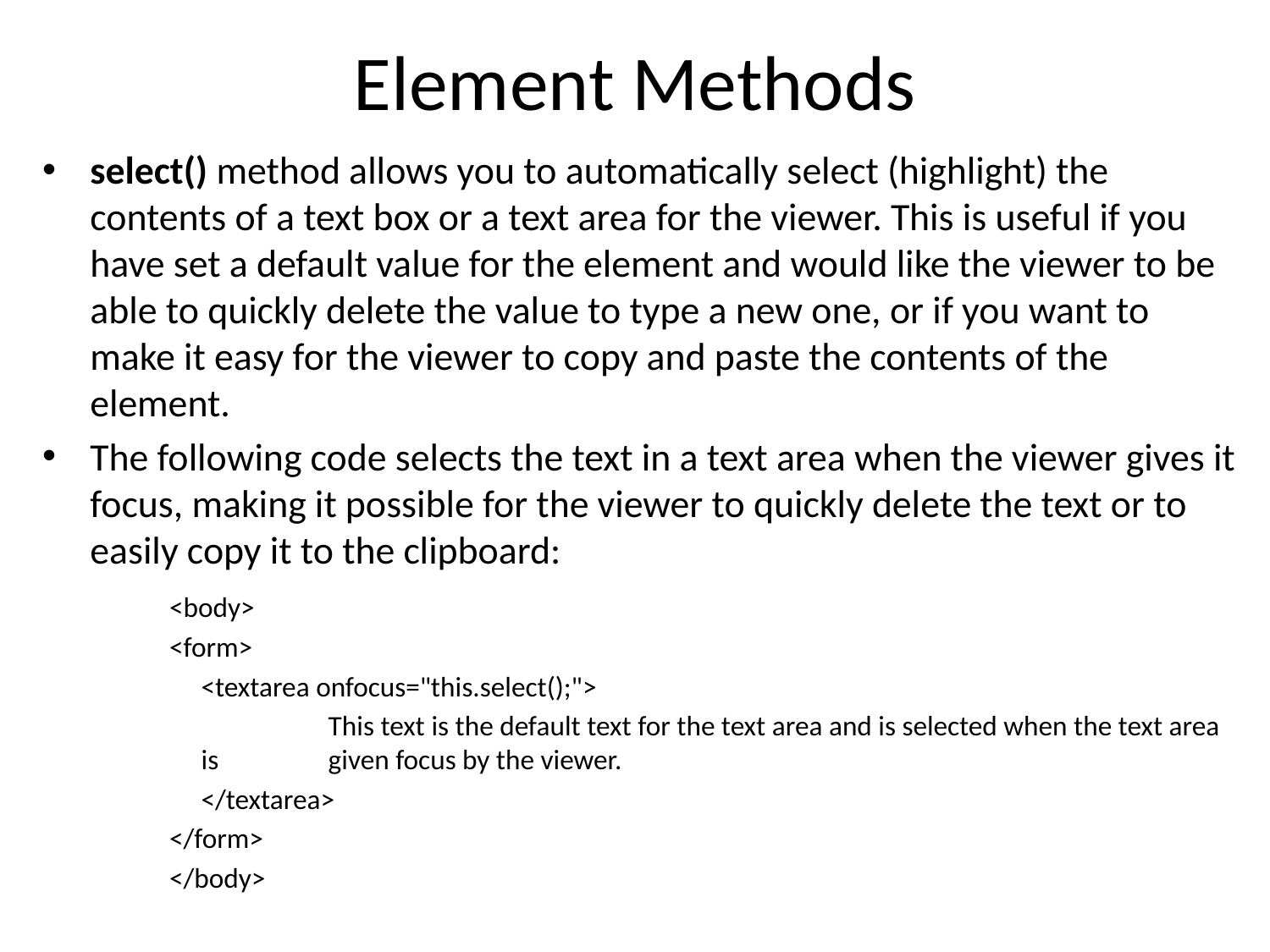

# Element Methods
select() method allows you to automatically select (highlight) the contents of a text box or a text area for the viewer. This is useful if you have set a default value for the element and would like the viewer to be able to quickly delete the value to type a new one, or if you want to make it easy for the viewer to copy and paste the contents of the element.
The following code selects the text in a text area when the viewer gives it focus, making it possible for the viewer to quickly delete the text or to easily copy it to the clipboard:

<body>
<form>
	<textarea onfocus="this.select();">
		This text is the default text for the text area and is selected when the text area is 	given focus by the viewer.
	</textarea>
</form>
</body>